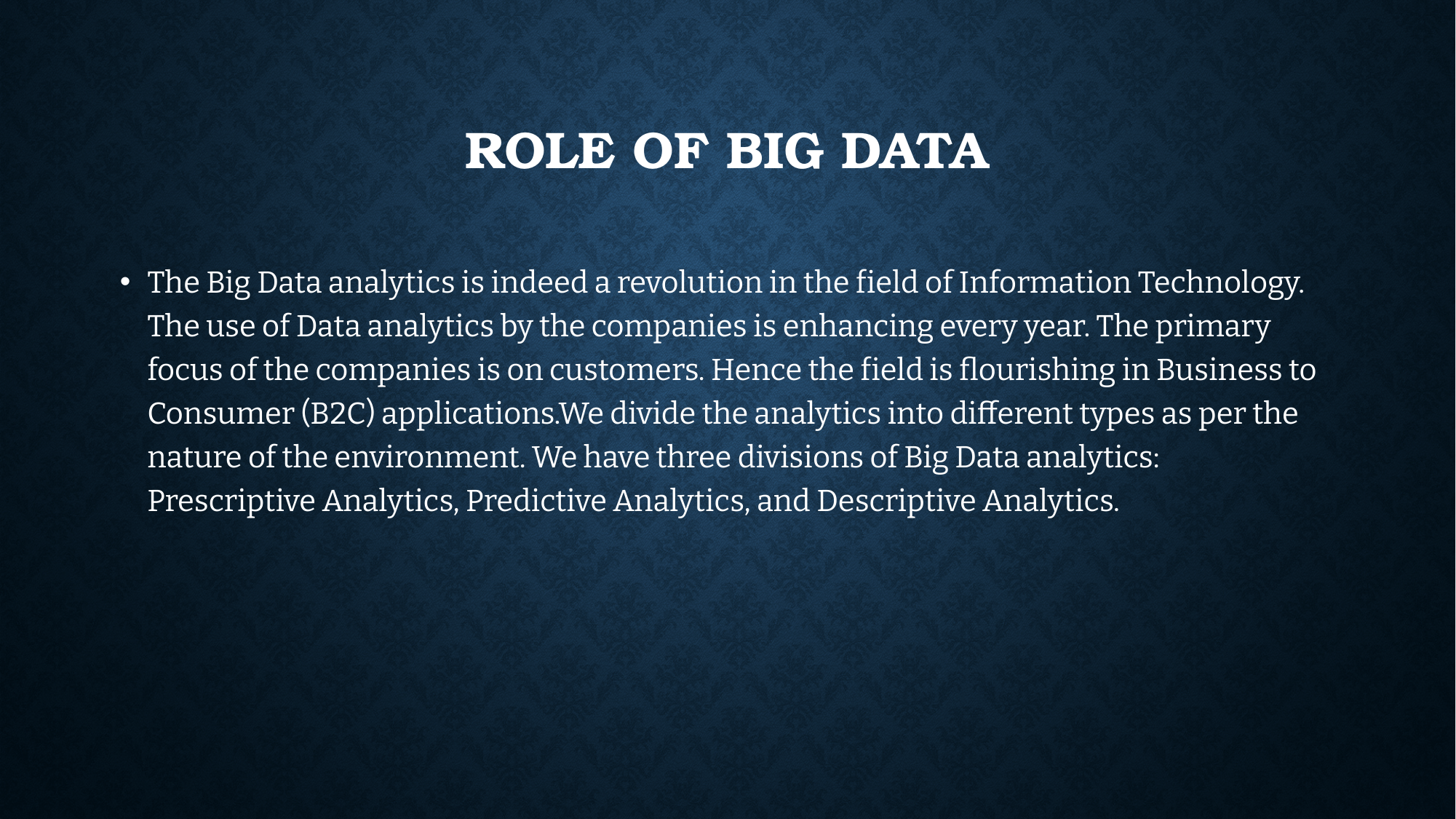

# Role of big data
The Big Data analytics is indeed a revolution in the field of Information Technology. The use of Data analytics by the companies is enhancing every year. The primary focus of the companies is on customers. Hence the field is flourishing in Business to Consumer (B2C) applications.We divide the analytics into different types as per the nature of the environment. We have three divisions of Big Data analytics: Prescriptive Analytics, Predictive Analytics, and Descriptive Analytics.